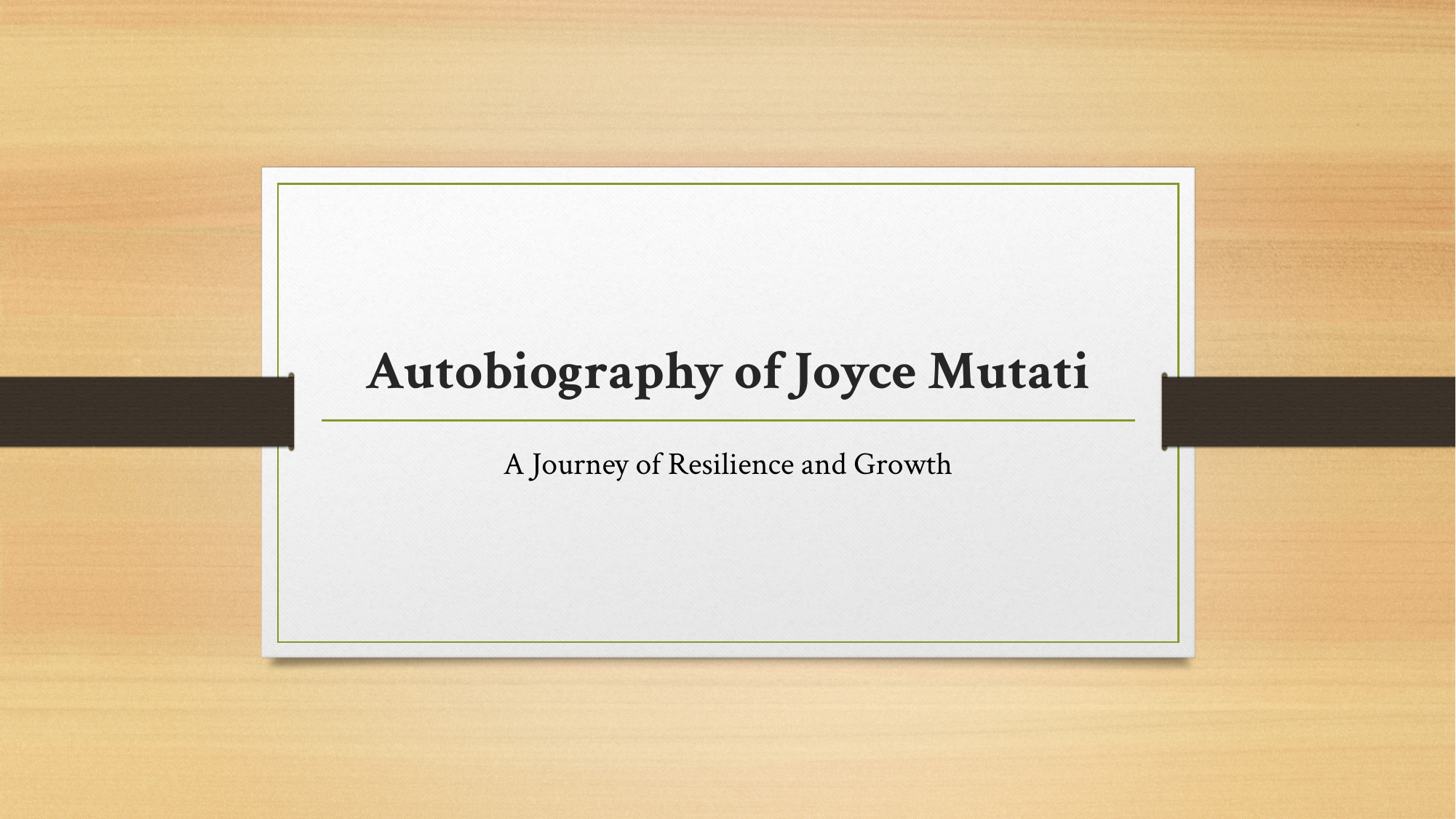

# Autobiography of Joyce Mutati
A Journey of Resilience and Growth